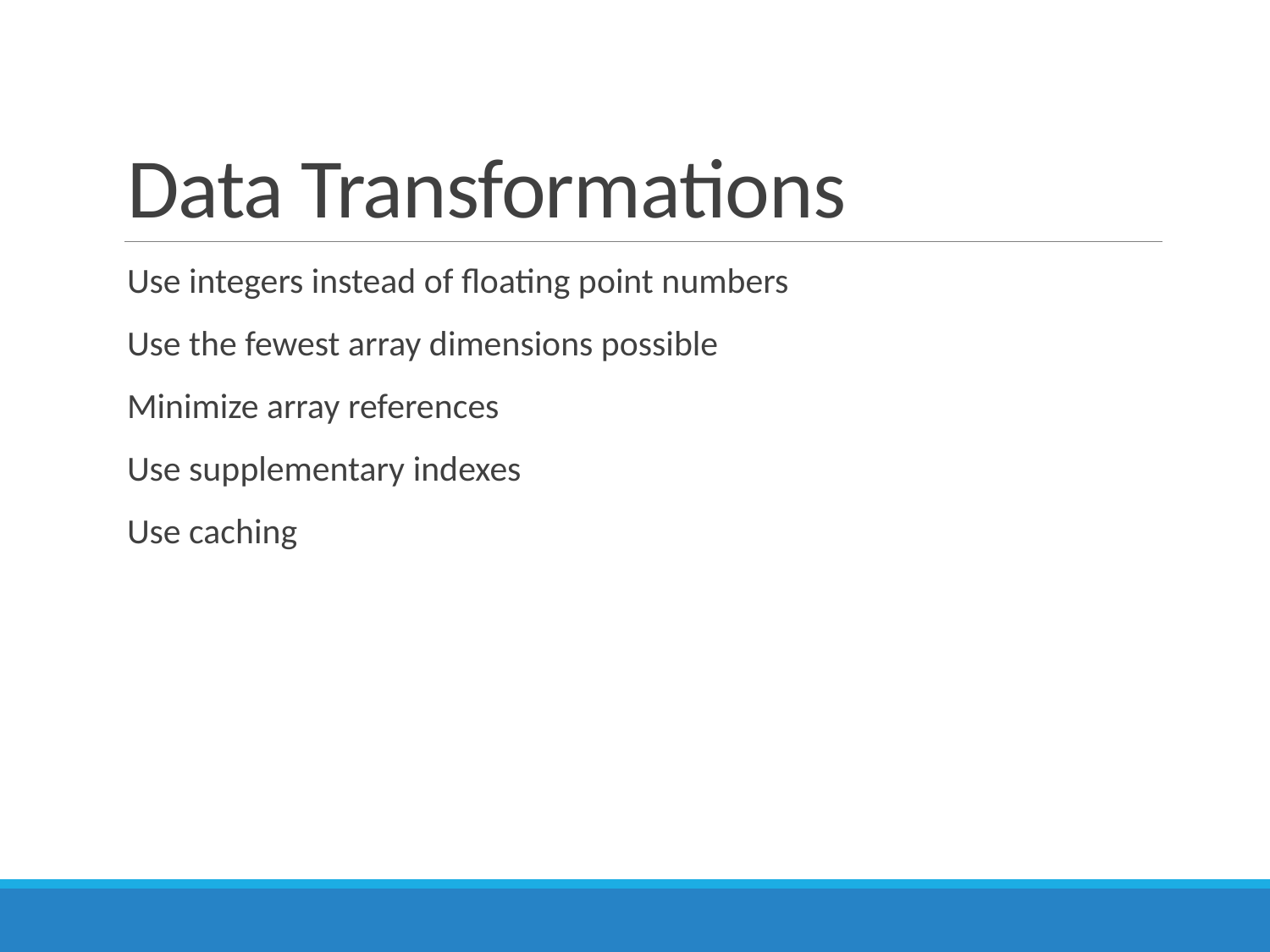

# Data Transformations
Use integers instead of floating point numbers
Use the fewest array dimensions possible
Minimize array references
Use supplementary indexes
Use caching